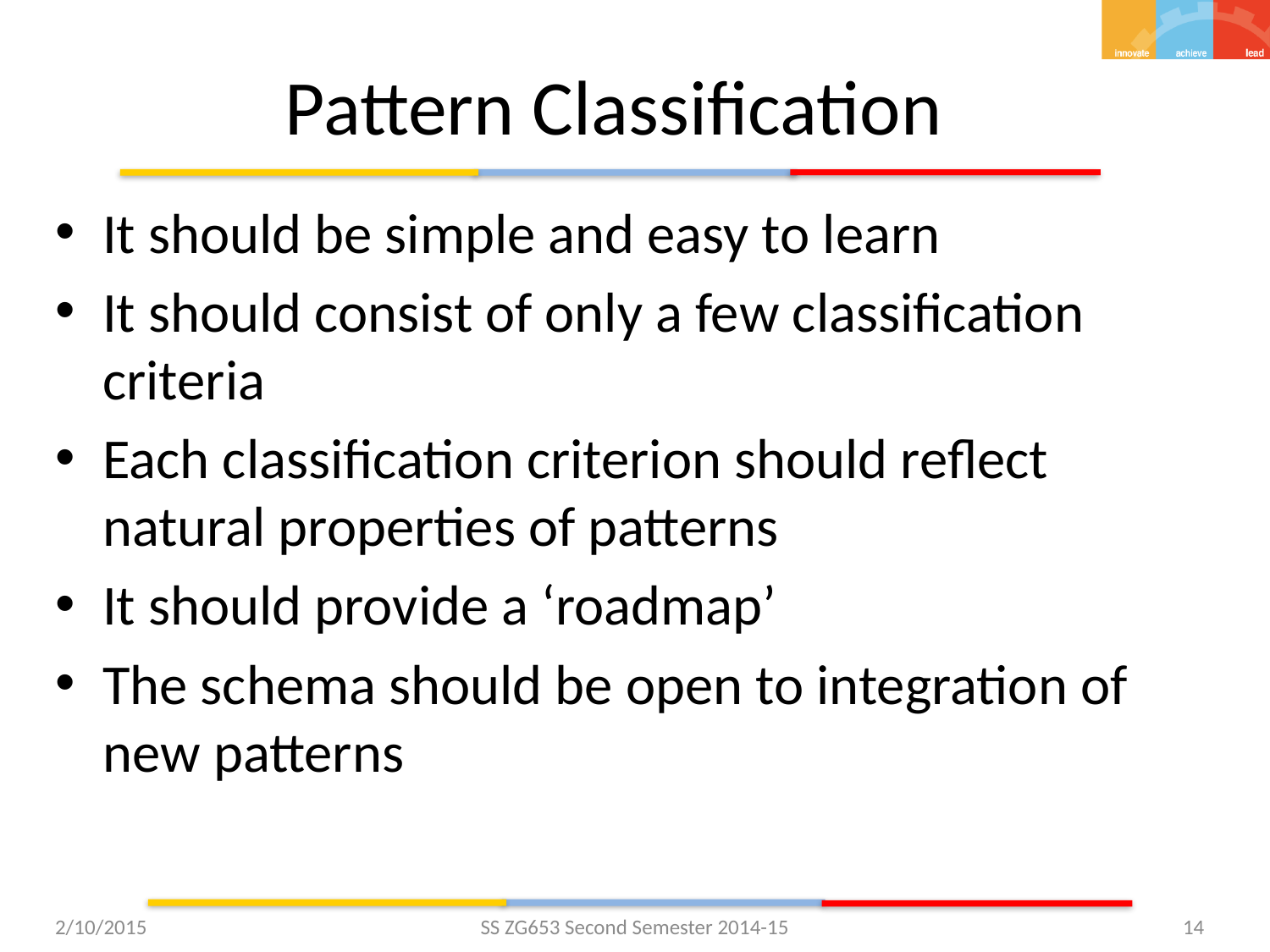

# Pattern Classification
It should be simple and easy to learn
It should consist of only a few classification criteria
Each classification criterion should reflect natural properties of patterns
It should provide a ‘roadmap’
The schema should be open to integration of new patterns
2/10/2015
SS ZG653 Second Semester 2014-15
14